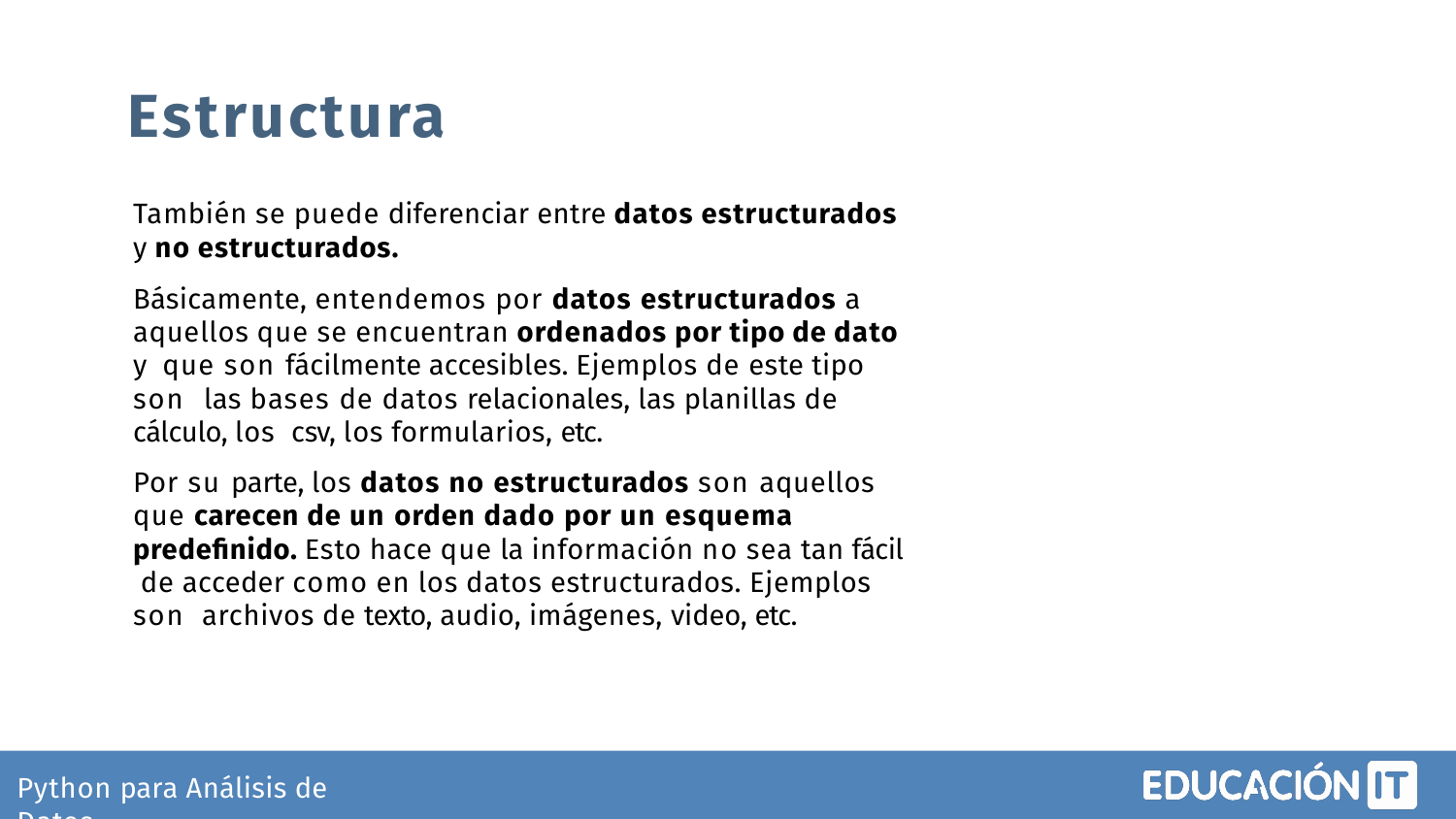

# Estructura
También se puede diferenciar entre datos estructurados
y no estructurados.
Básicamente, entendemos por datos estructurados a  aquellos que se encuentran ordenados por tipo de dato y  que son fácilmente accesibles. Ejemplos de este tipo son  las bases de datos relacionales, las planillas de cálculo, los  csv, los formularios, etc.
Por su parte, los datos no estructurados son aquellos  que carecen de un orden dado por un esquema  predeﬁnido. Esto hace que la información no sea tan fácil  de acceder como en los datos estructurados. Ejemplos son  archivos de texto, audio, imágenes, video, etc.
Python para Análisis de Datos